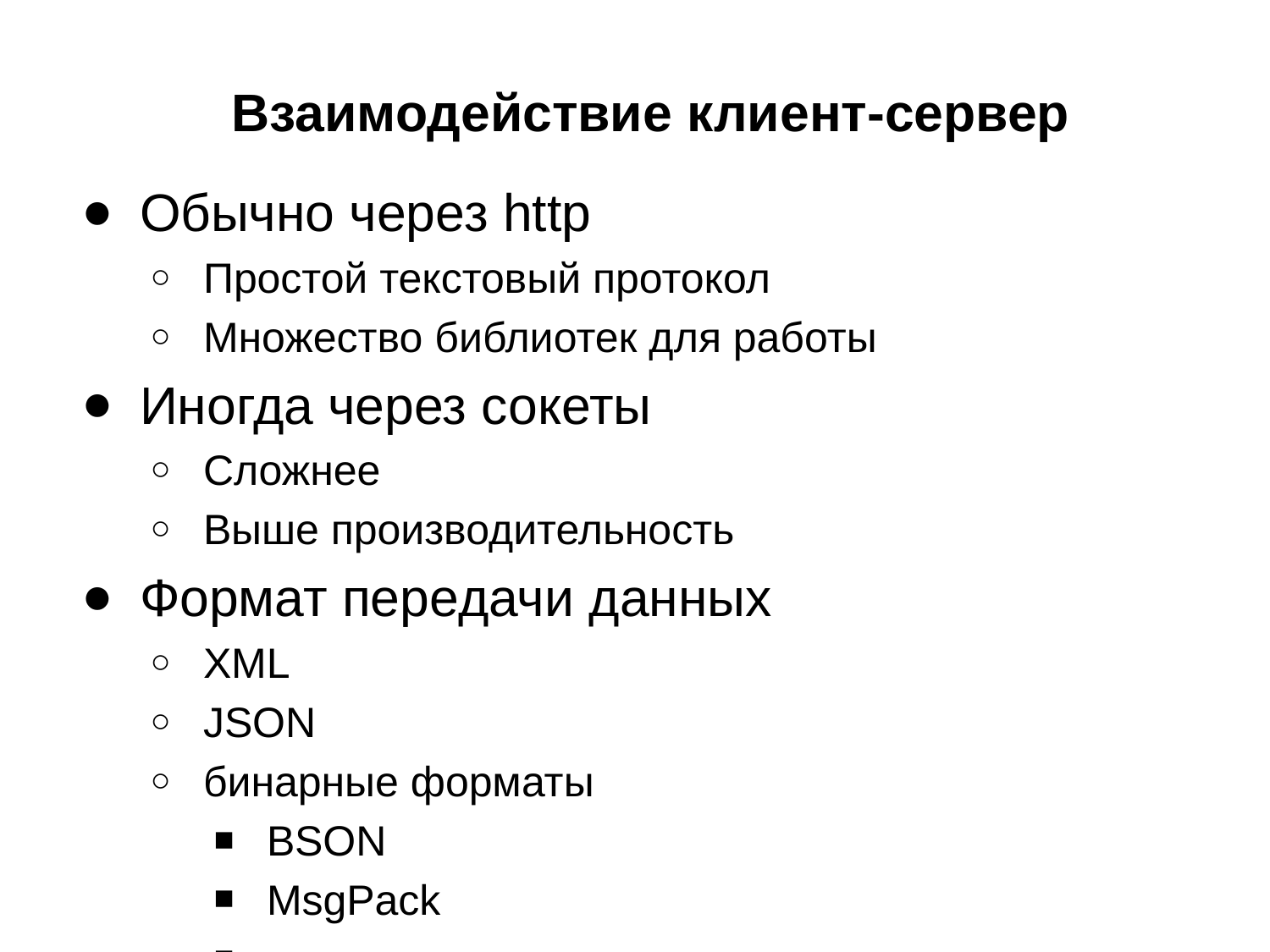

# Взаимодействие клиент-сервер
Обычно через http
Простой текстовый протокол
Множество библиотек для работы
Иногда через сокеты
Сложнее
Выше производительность
Формат передачи данных
XML
JSON
бинарные форматы
BSON
MsgPack
...